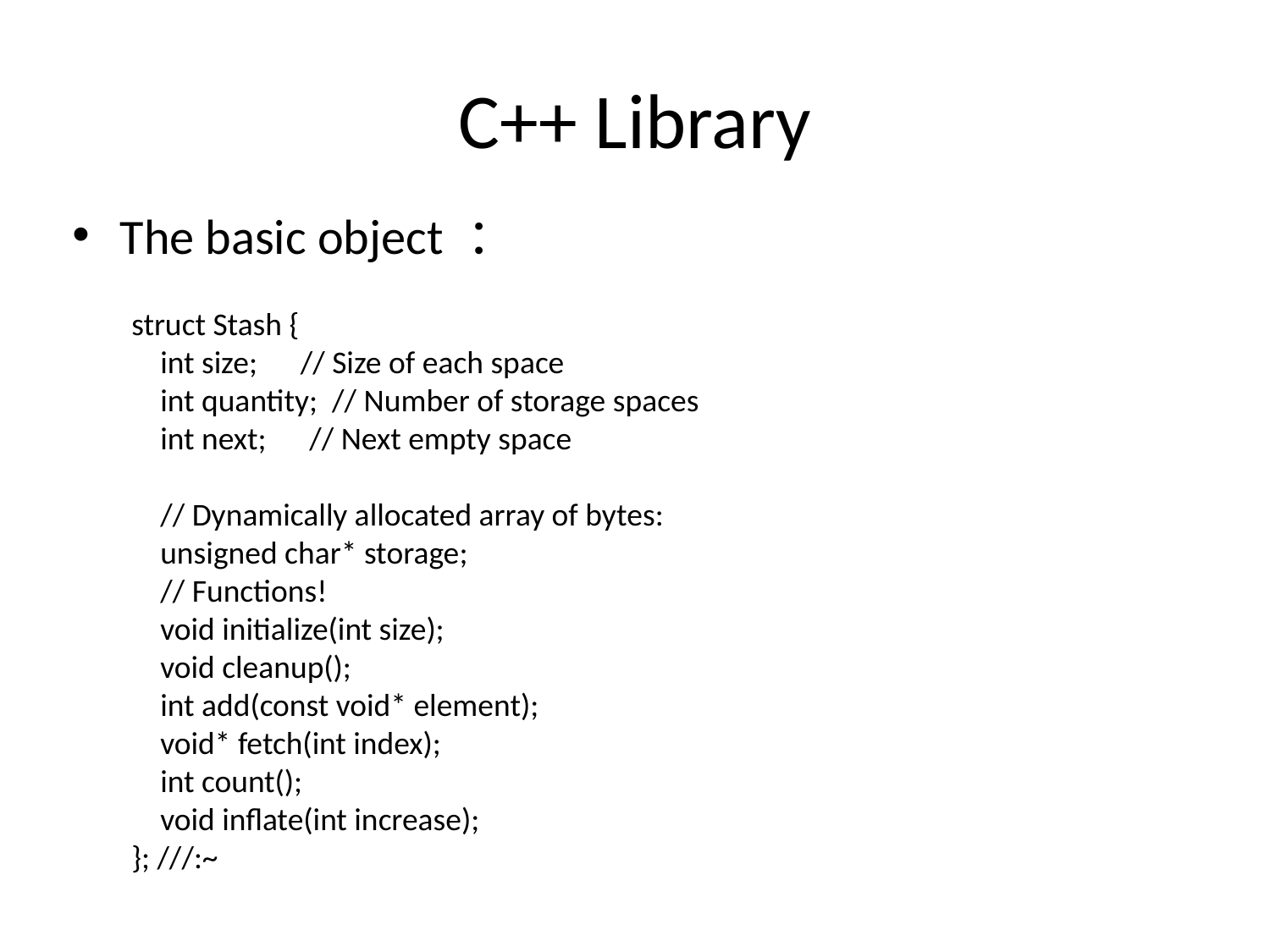

# C++ Library
The basic object ：
struct Stash {
    int size;      // Size of each space
    int quantity;  // Number of storage spaces
    int next;      // Next empty space

    // Dynamically allocated array of bytes:
    unsigned char* storage;
    // Functions!
    void initialize(int size);
    void cleanup();
    int add(const void* element);
    void* fetch(int index);
    int count();
    void inflate(int increase);
}; ///:~